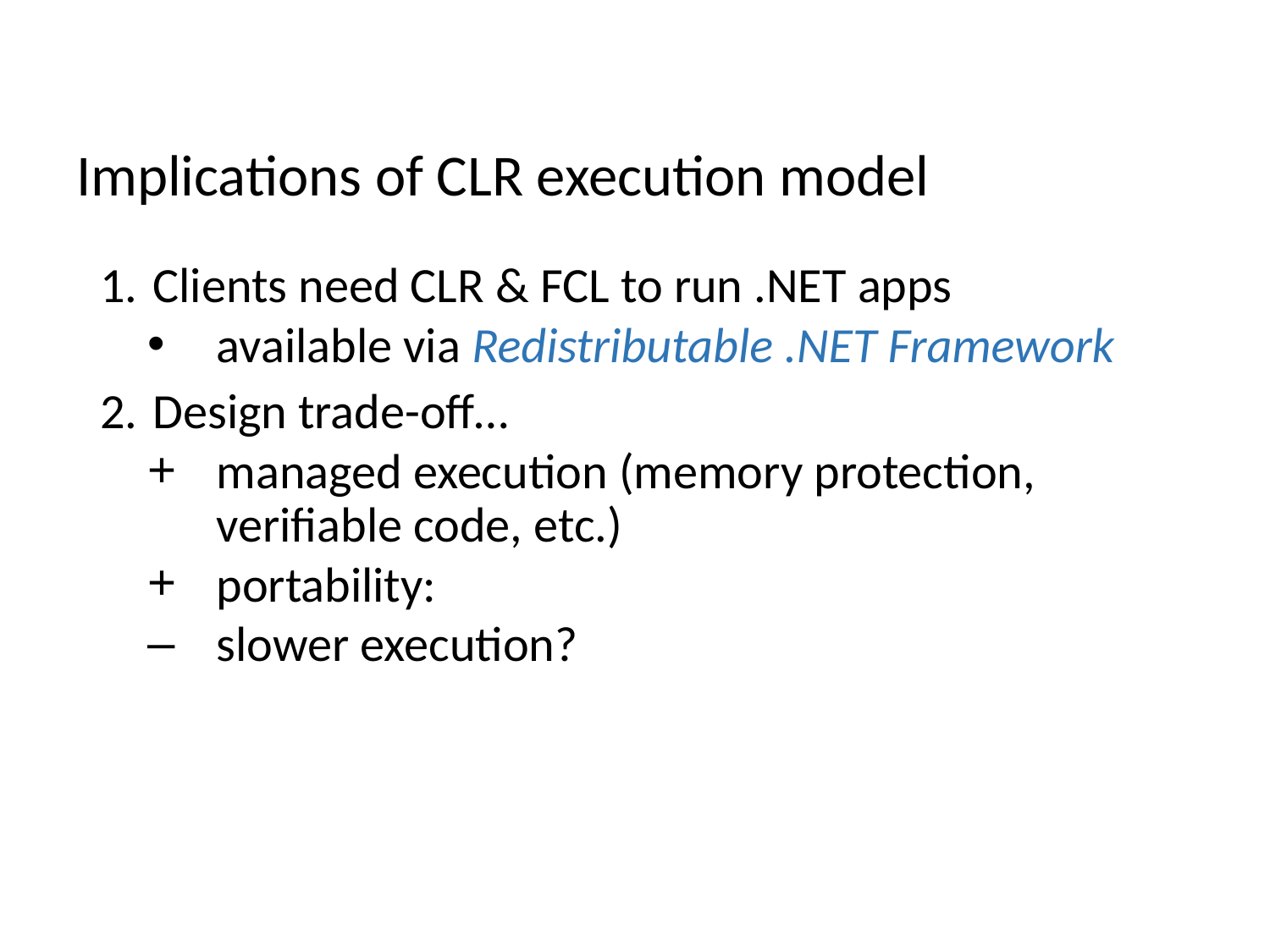

# Implications of CLR execution model
Clients need CLR & FCL to run .NET apps
available via Redistributable .NET Framework
Design trade-off…
managed execution (memory protection, verifiable code, etc.)
portability:
slower execution?